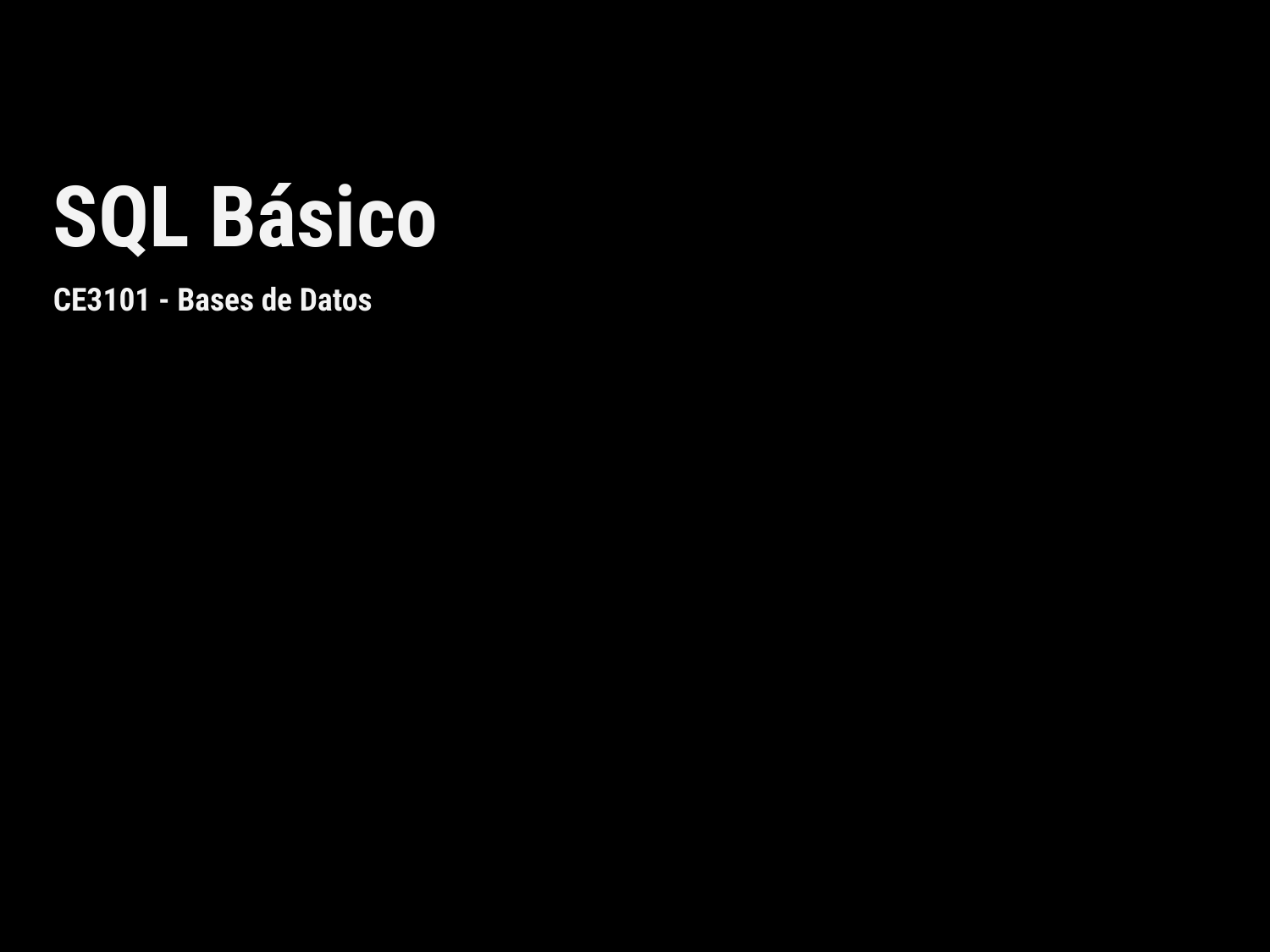

# SQL Básico
CE3101 - Bases de Datos